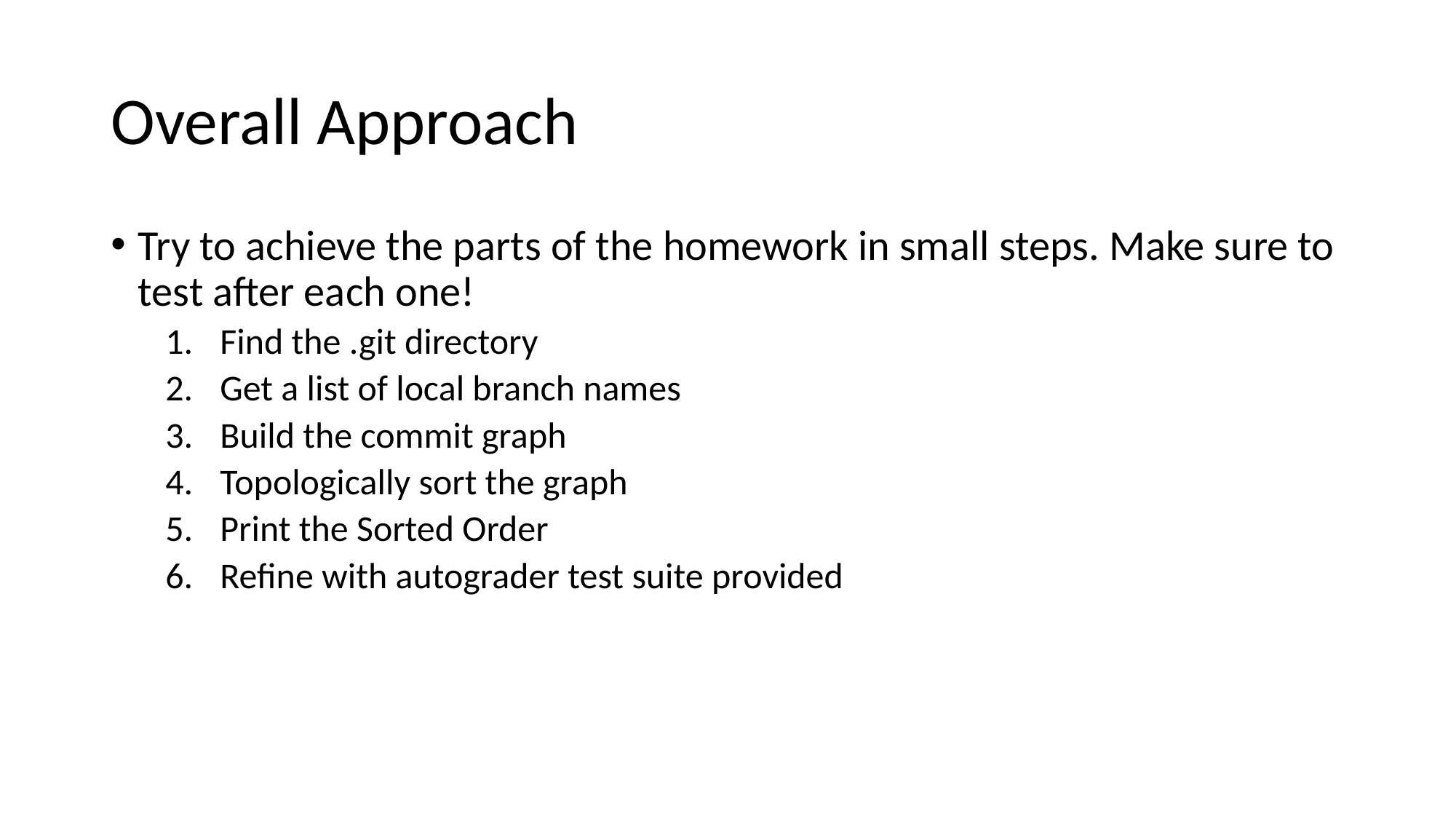

# Overall Approach
Try to achieve the parts of the homework in small steps. Make sure to test after each one!
Find the .git directory
Get a list of local branch names
Build the commit graph
Topologically sort the graph
Print the Sorted Order
Refine with autograder test suite provided